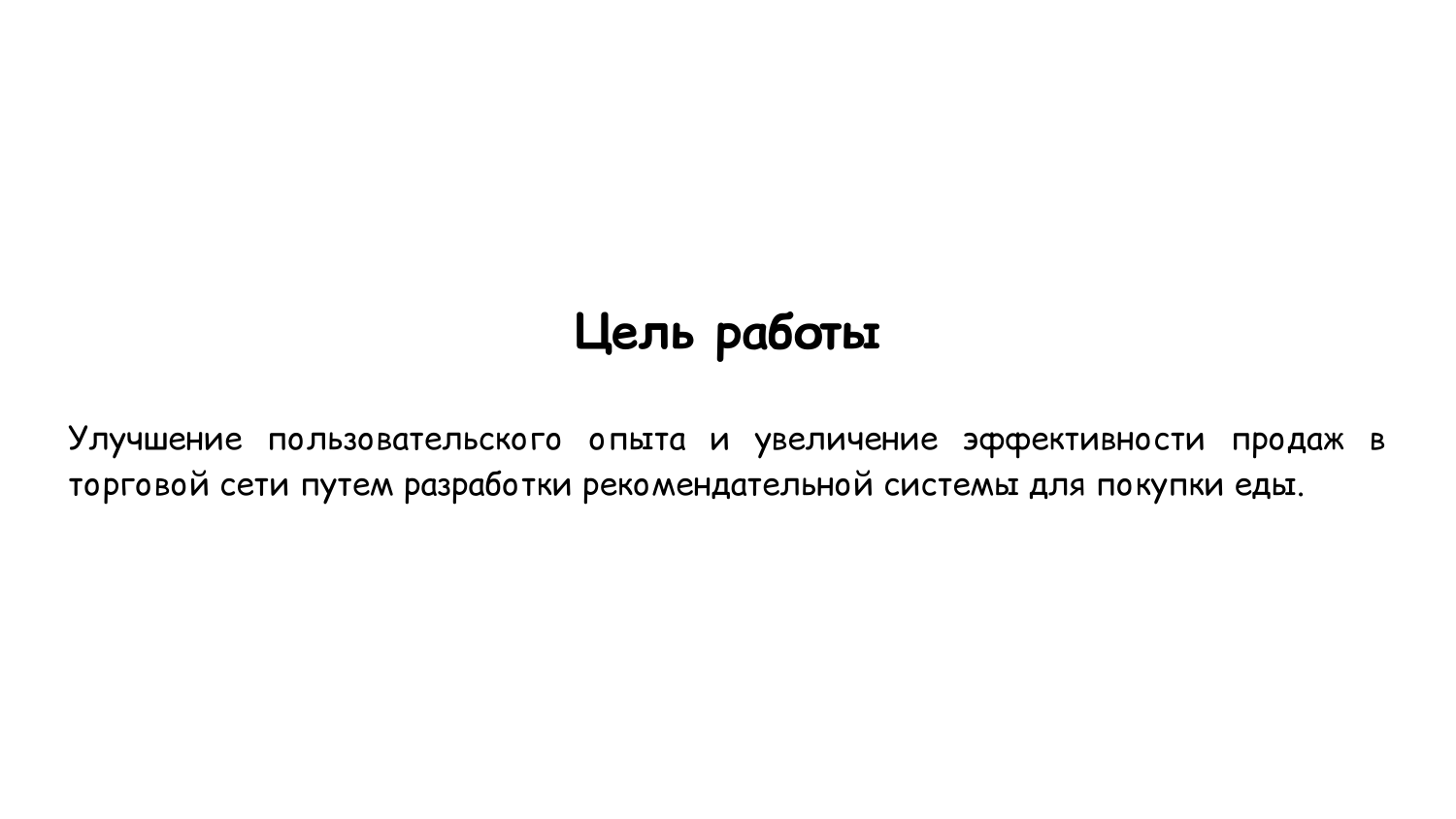

Цель работы

Улучшение пользовательского опыта и увеличение эффективности продаж в торговой сети путем разработки рекомендательной системы для покупки еды.